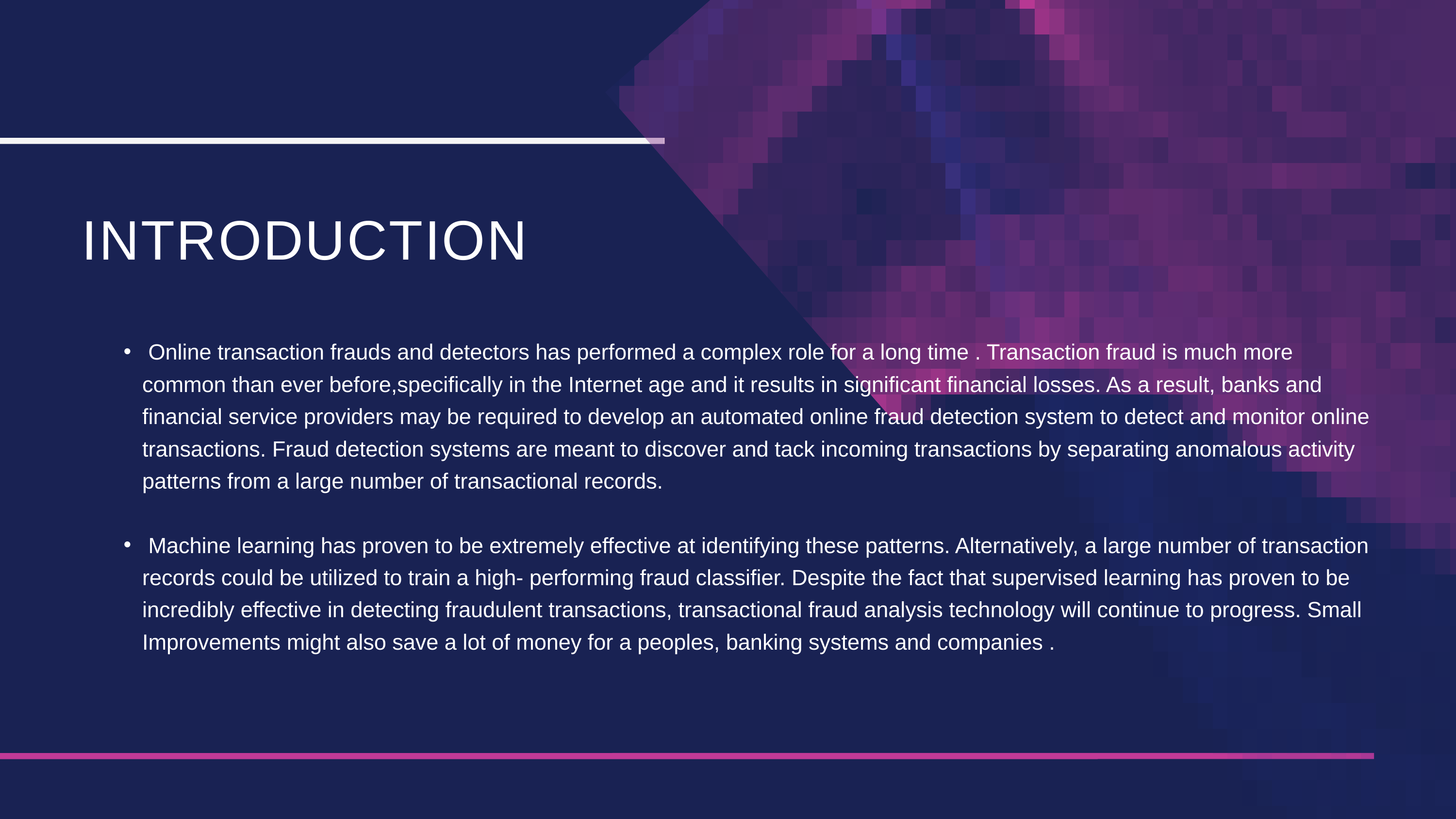

INTRODUCTION
 Online transaction frauds and detectors has performed a complex role for a long time . Transaction fraud is much more common than ever before,specifically in the Internet age and it results in significant financial losses. As a result, banks and financial service providers may be required to develop an automated online fraud detection system to detect and monitor online transactions. Fraud detection systems are meant to discover and tack incoming transactions by separating anomalous activity patterns from a large number of transactional records.

 Machine learning has proven to be extremely effective at identifying these patterns. Alternatively, a large number of transaction records could be utilized to train a high- performing fraud classifier. Despite the fact that supervised learning has proven to be incredibly effective in detecting fraudulent transactions, transactional fraud analysis technology will continue to progress. Small Improvements might also save a lot of money for a peoples, banking systems and companies .